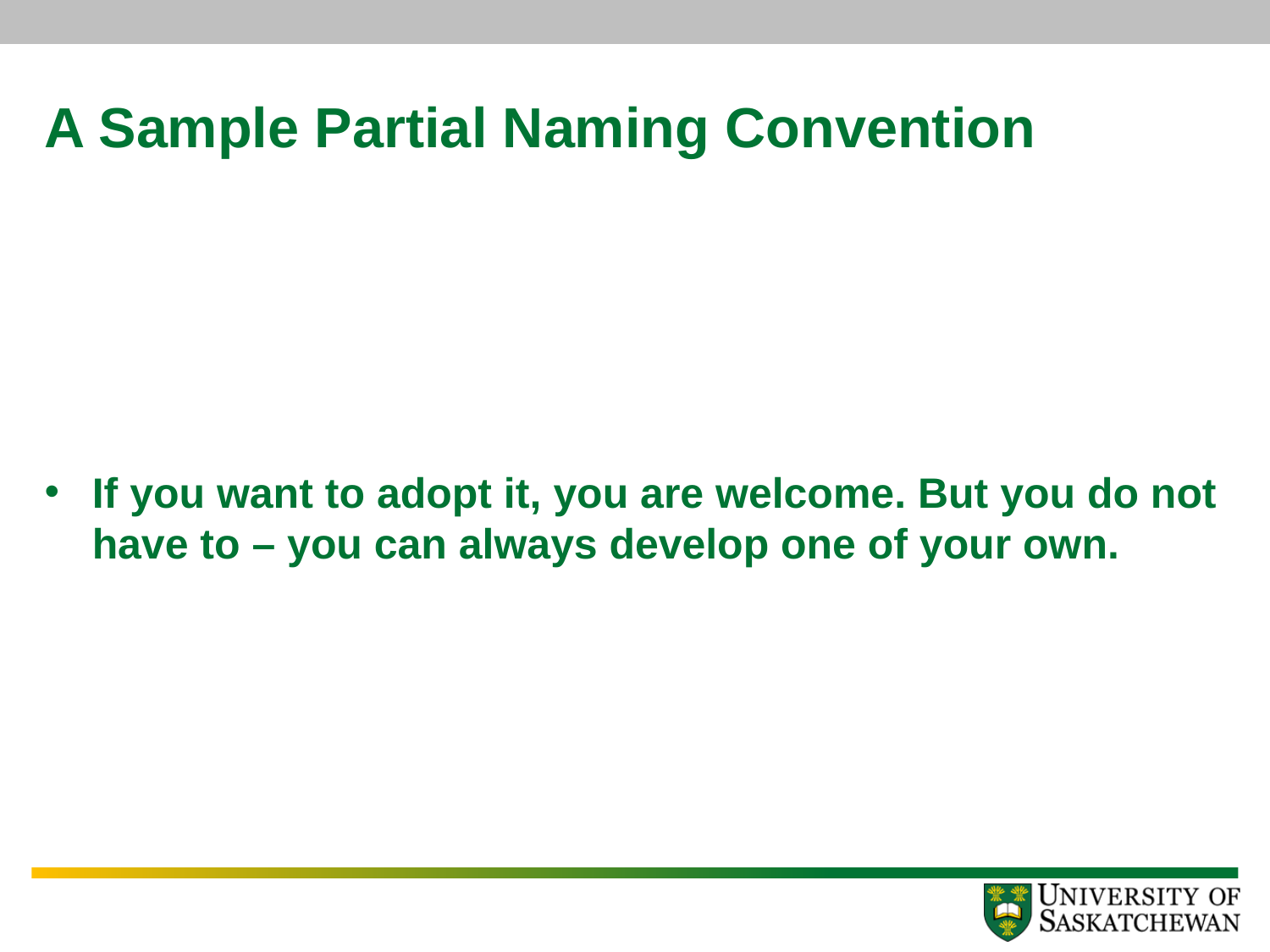

# A Sample Partial Naming Convention

If you want to adopt it, you are welcome. But you do not have to – you can always develop one of your own.